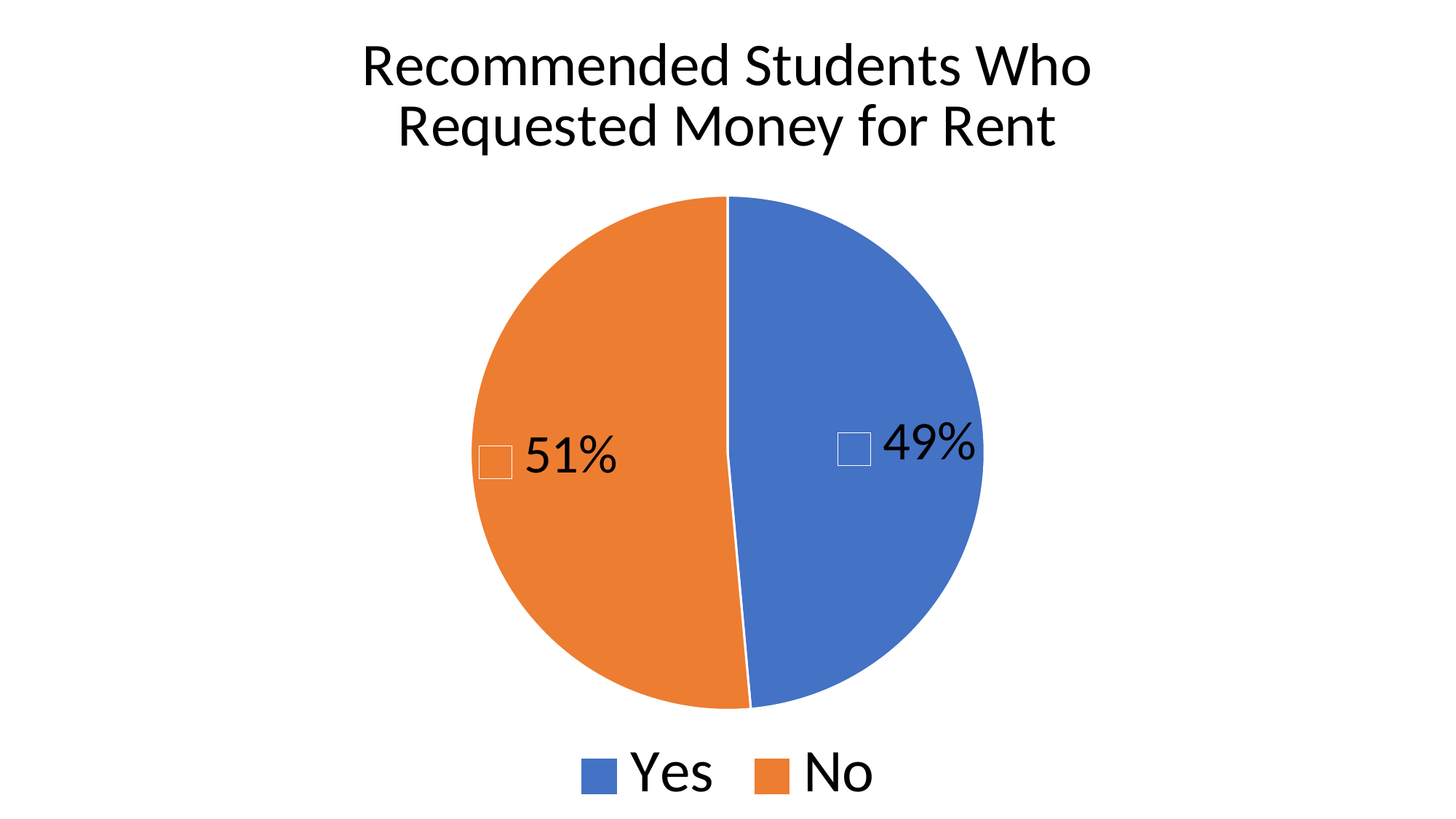

### Chart: Recommended Students Who Requested Money for Rent

| Category |  |
|---|---|
| Yes | 101.0 |
| No | 107.0 |